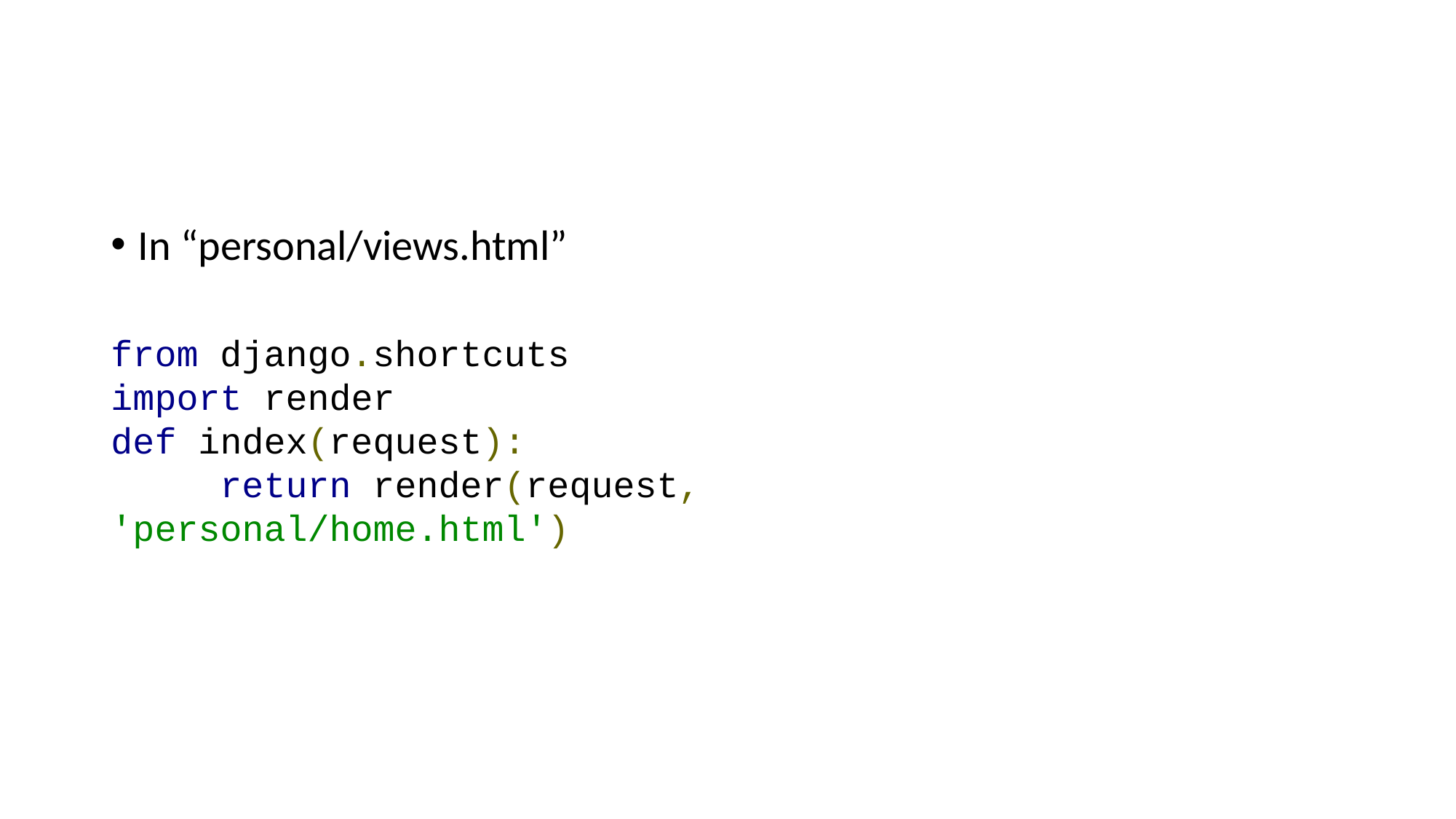

#
In “personal/views.html”

from django.shortcuts
import render
def index(request):
	return render(request, 'personal/home.html')